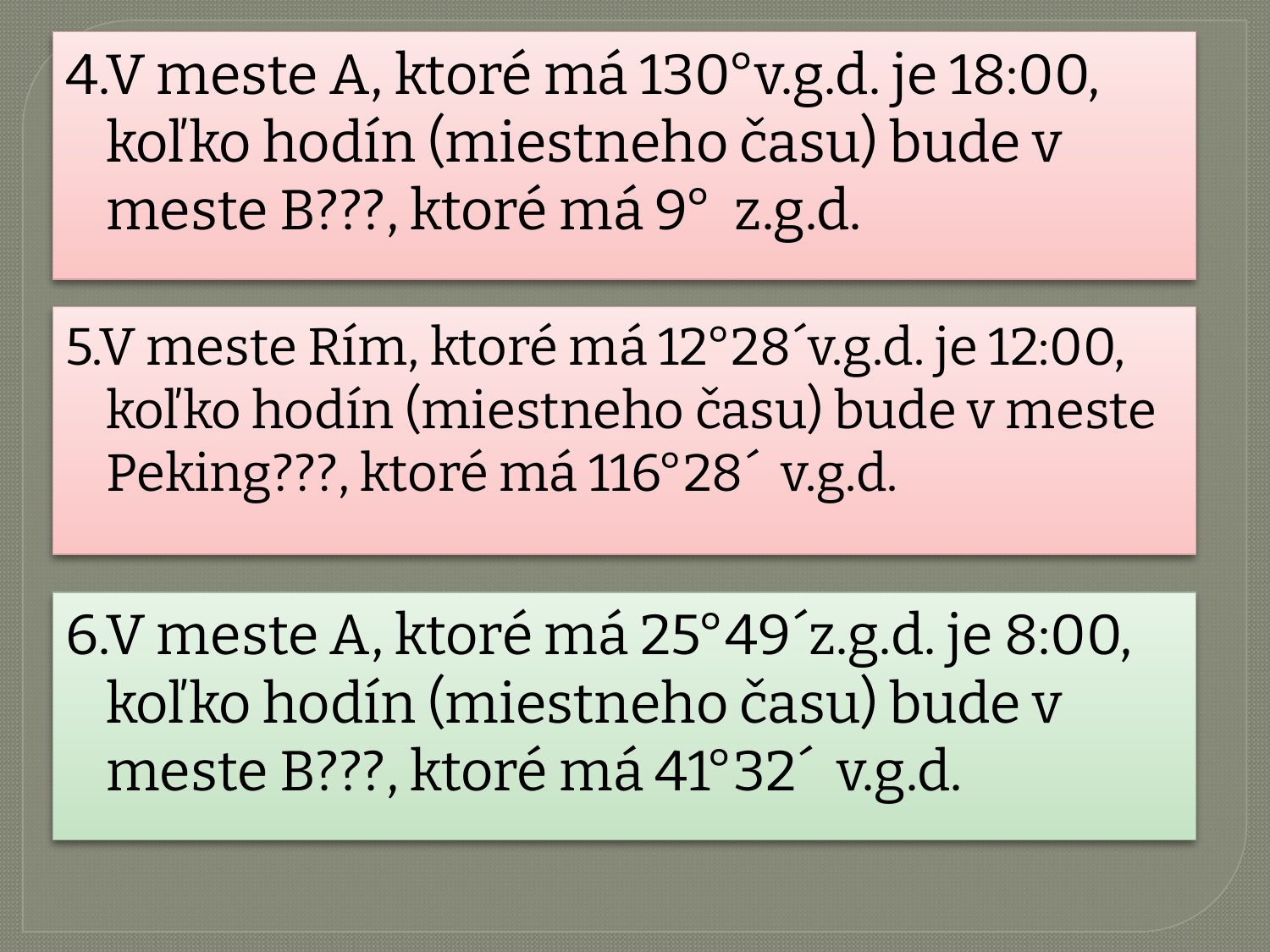

4.V meste A, ktoré má 130°v.g.d. je 18:00, koľko hodín (miestneho času) bude v meste B???, ktoré má 9°  z.g.d.

# v

5.V meste Rím, ktoré má 12°28´v.g.d. je 12:00, koľko hodín (miestneho času) bude v meste Peking???, ktoré má 116°28´  v.g.d.

6.V meste A, ktoré má 25°49´z.g.d. je 8:00, koľko hodín (miestneho času) bude v meste B???, ktoré má 41°32´  v.g.d.